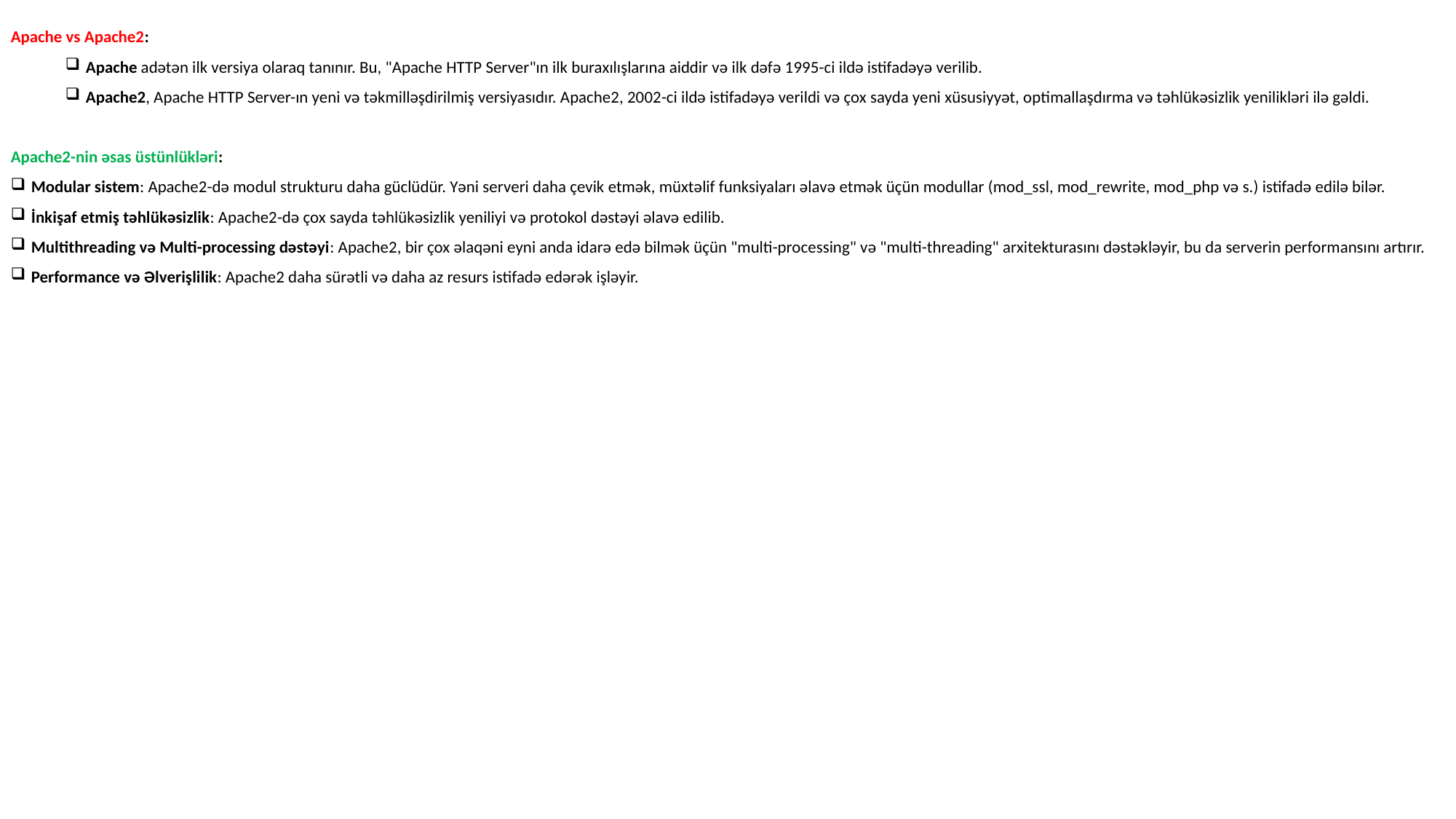

Apache vs Apache2:
Apache adətən ilk versiya olaraq tanınır. Bu, "Apache HTTP Server"ın ilk buraxılışlarına aiddir və ilk dəfə 1995-ci ildə istifadəyə verilib.
Apache2, Apache HTTP Server-ın yeni və təkmilləşdirilmiş versiyasıdır. Apache2, 2002-ci ildə istifadəyə verildi və çox sayda yeni xüsusiyyət, optimallaşdırma və təhlükəsizlik yenilikləri ilə gəldi.

Apache2-nin əsas üstünlükləri:
Modular sistem: Apache2-də modul strukturu daha güclüdür. Yəni serveri daha çevik etmək, müxtəlif funksiyaları əlavə etmək üçün modullar (mod_ssl, mod_rewrite, mod_php və s.) istifadə edilə bilər.
İnkişaf etmiş təhlükəsizlik: Apache2-də çox sayda təhlükəsizlik yeniliyi və protokol dəstəyi əlavə edilib.
Multithreading və Multi-processing dəstəyi: Apache2, bir çox əlaqəni eyni anda idarə edə bilmək üçün "multi-processing" və "multi-threading" arxitekturasını dəstəkləyir, bu da serverin performansını artırır.
Performance və Əlverişlilik: Apache2 daha sürətli və daha az resurs istifadə edərək işləyir.